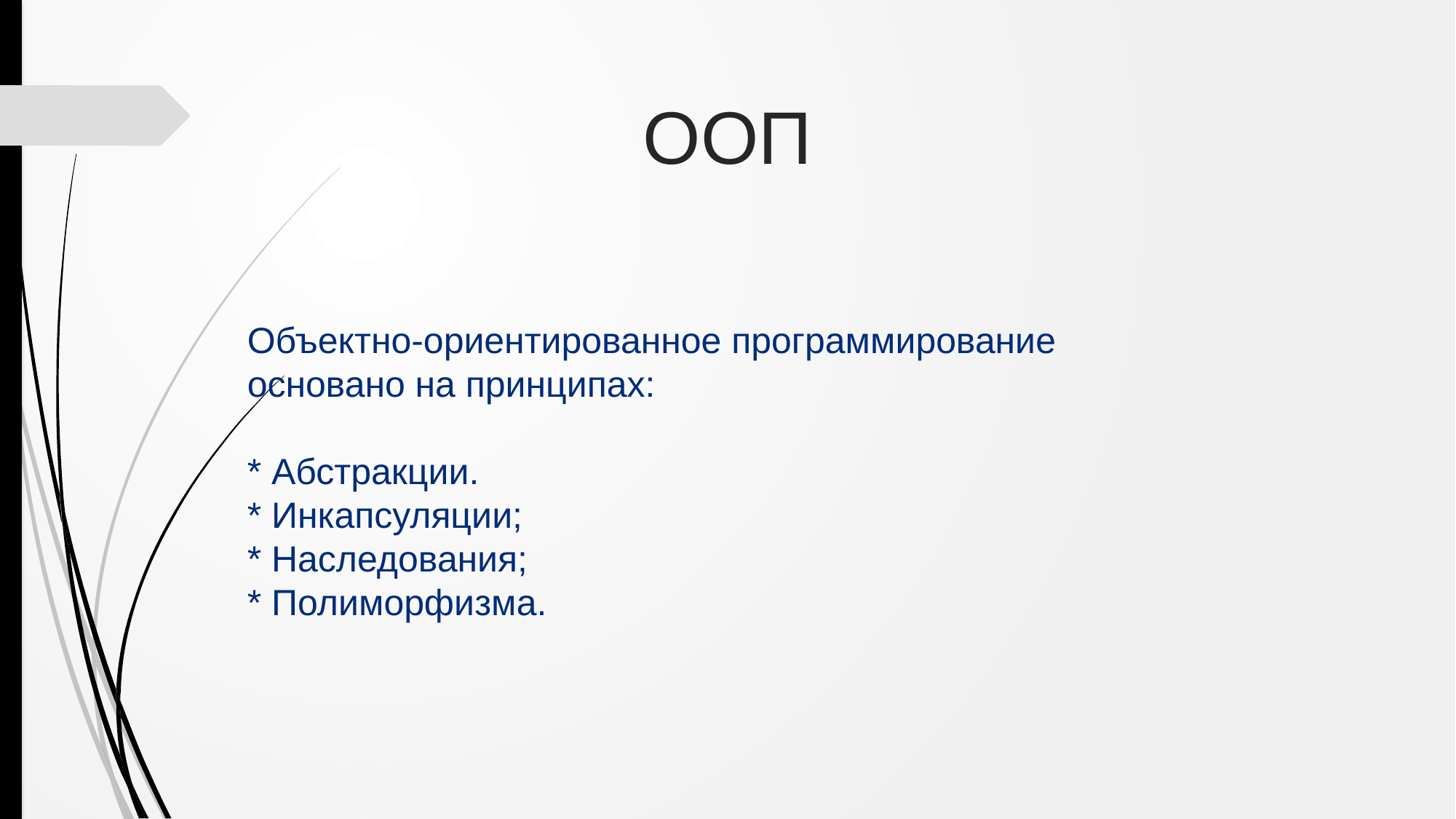

ООП
Объектно-ориентированное программирование основано на принципах:
* Абстракции.
* Инкапсуляции;
* Наследования;
* Полиморфизма.